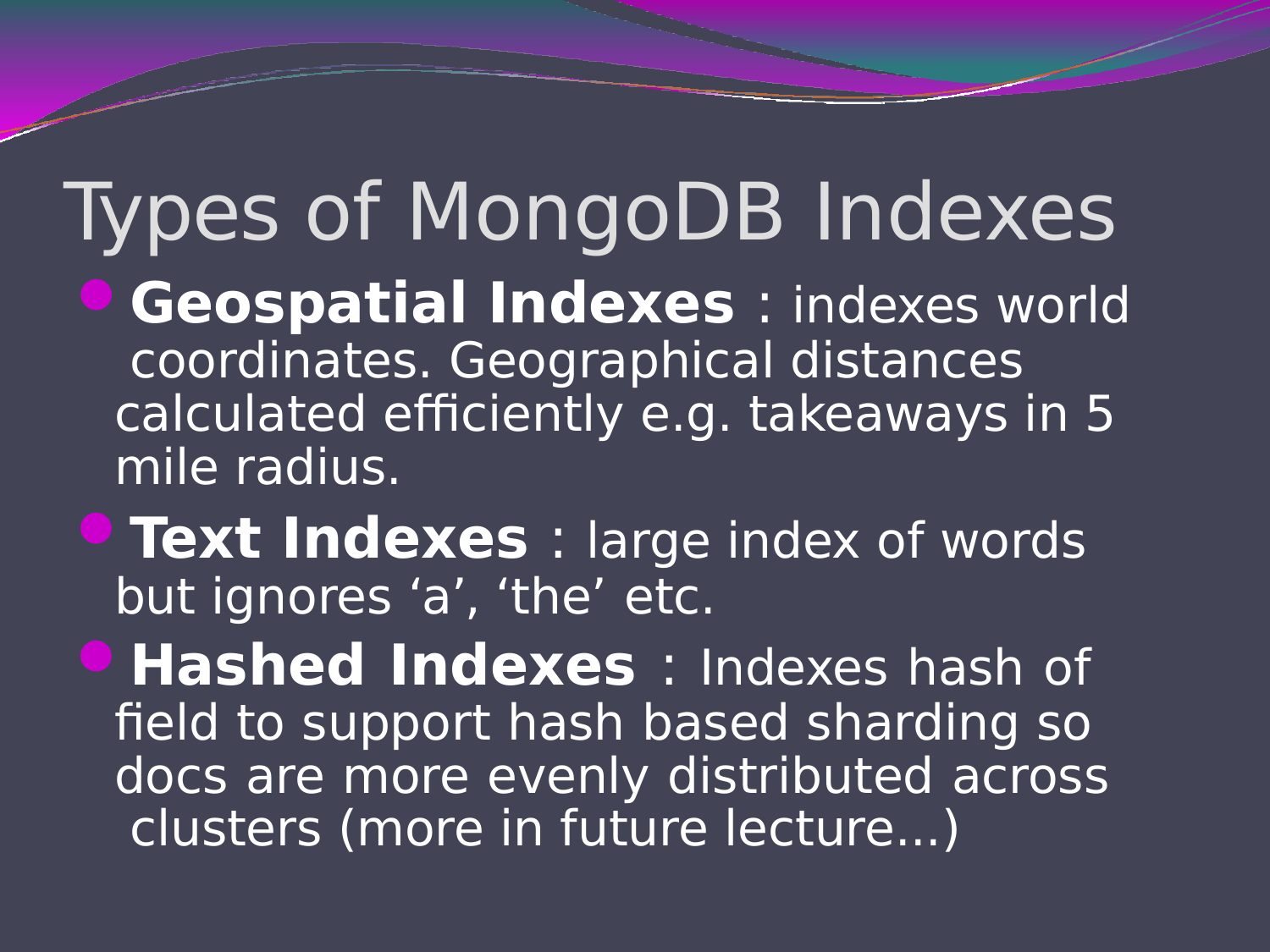

# Types of MongoDB Indexes
Geospatial Indexes : indexes world  coordinates. Geographical distances  calculated efficiently e.g. takeaways in 5  mile radius.
Text Indexes : large index of words  but ignores ‘a’, ‘the’ etc.
Hashed Indexes : Indexes hash of  field to support hash based sharding so  docs are more evenly distributed across  clusters (more in future lecture...)